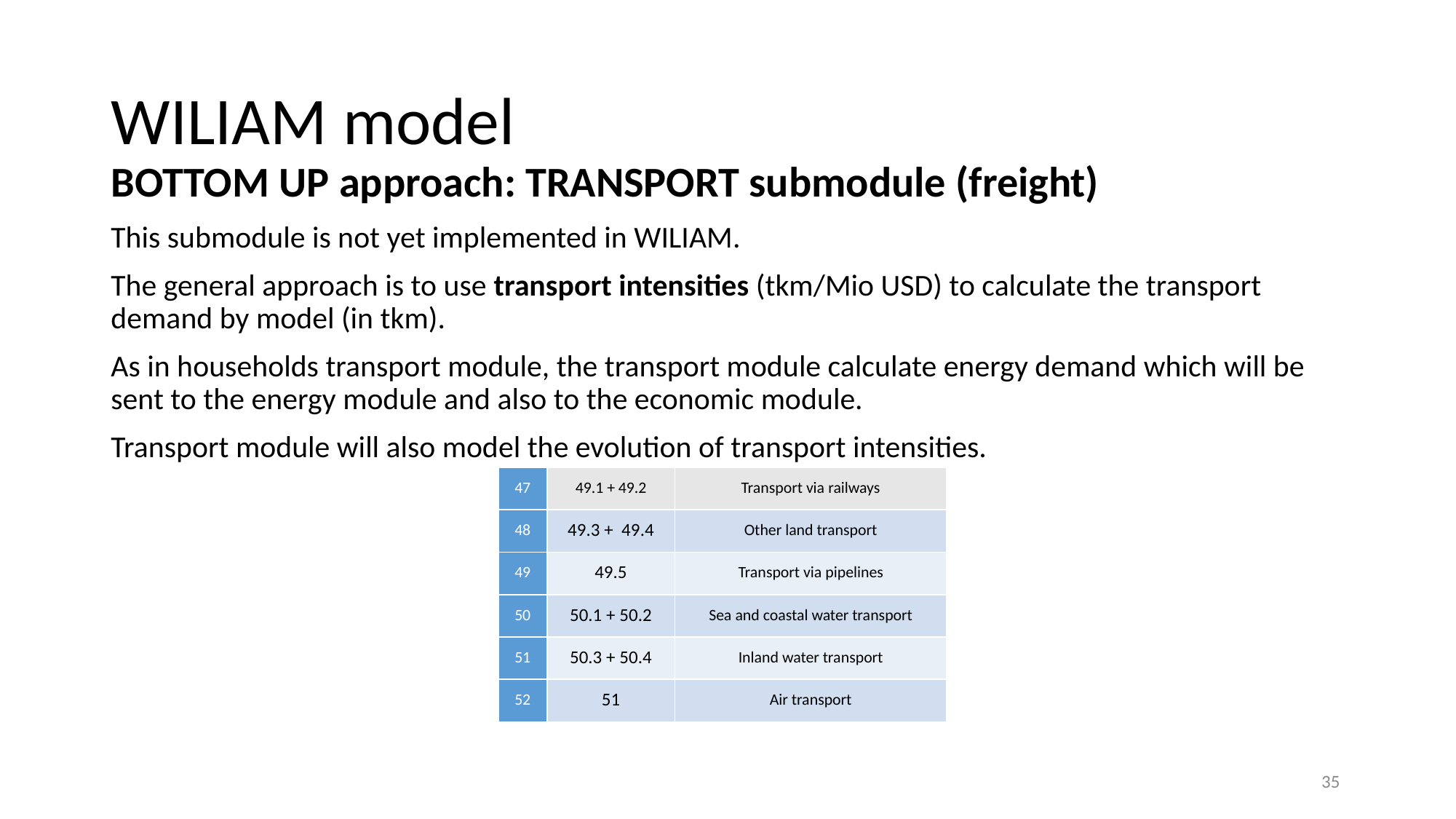

# WILIAM model
BOTTOM UP approach: TRANSPORT submodule (freight)
This submodule is not yet implemented in WILIAM.
The general approach is to use transport intensities (tkm/Mio USD) to calculate the transport demand by model (in tkm).
As in households transport module, the transport module calculate energy demand which will be sent to the energy module and also to the economic module.
Transport module will also model the evolution of transport intensities.

| 47 | 49.1 + 49.2 | Transport via railways |
| --- | --- | --- |
| 48 | 49.3 + 49.4 | Other land transport |
| 49 | 49.5 | Transport via pipelines |
| 50 | 50.1 + 50.2 | Sea and coastal water transport |
| 51 | 50.3 + 50.4 | Inland water transport |
| 52 | 51 | Air transport |
35